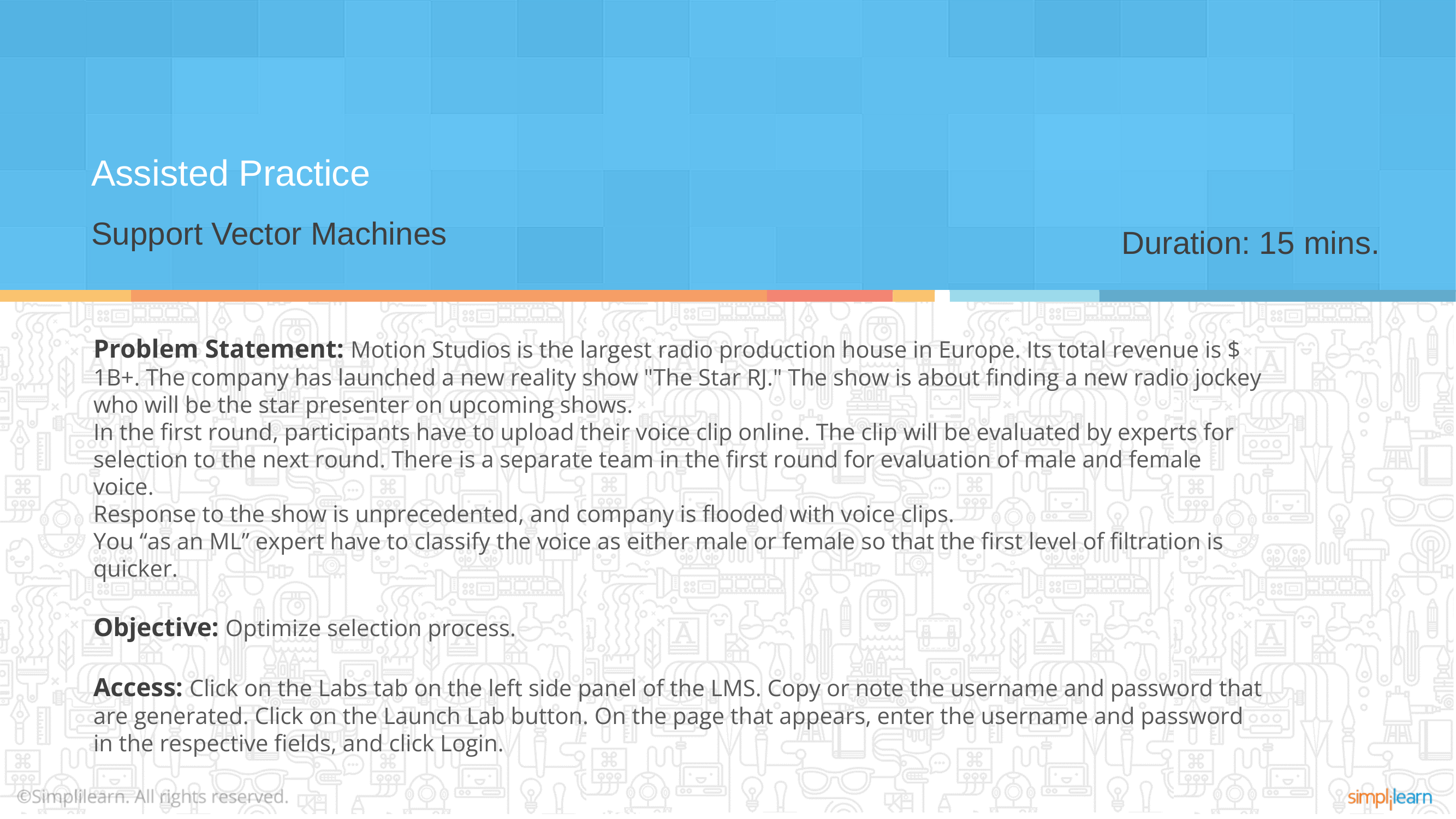

Assisted Practice
Support Vector Machines
Duration: 15 mins.
Problem Statement: Motion Studios is the largest radio production house in Europe. Its total revenue is $ 1B+. The company has launched a new reality show "The Star RJ." The show is about finding a new radio jockey who will be the star presenter on upcoming shows.
In the first round, participants have to upload their voice clip online. The clip will be evaluated by experts for selection to the next round. There is a separate team in the first round for evaluation of male and female voice.
Response to the show is unprecedented, and company is flooded with voice clips.
You “as an ML” expert have to classify the voice as either male or female so that the first level of filtration is quicker.

Objective: Optimize selection process.

Access: Click on the Labs tab on the left side panel of the LMS. Copy or note the username and password that are generated. Click on the Launch Lab button. On the page that appears, enter the username and password in the respective fields, and click Login.